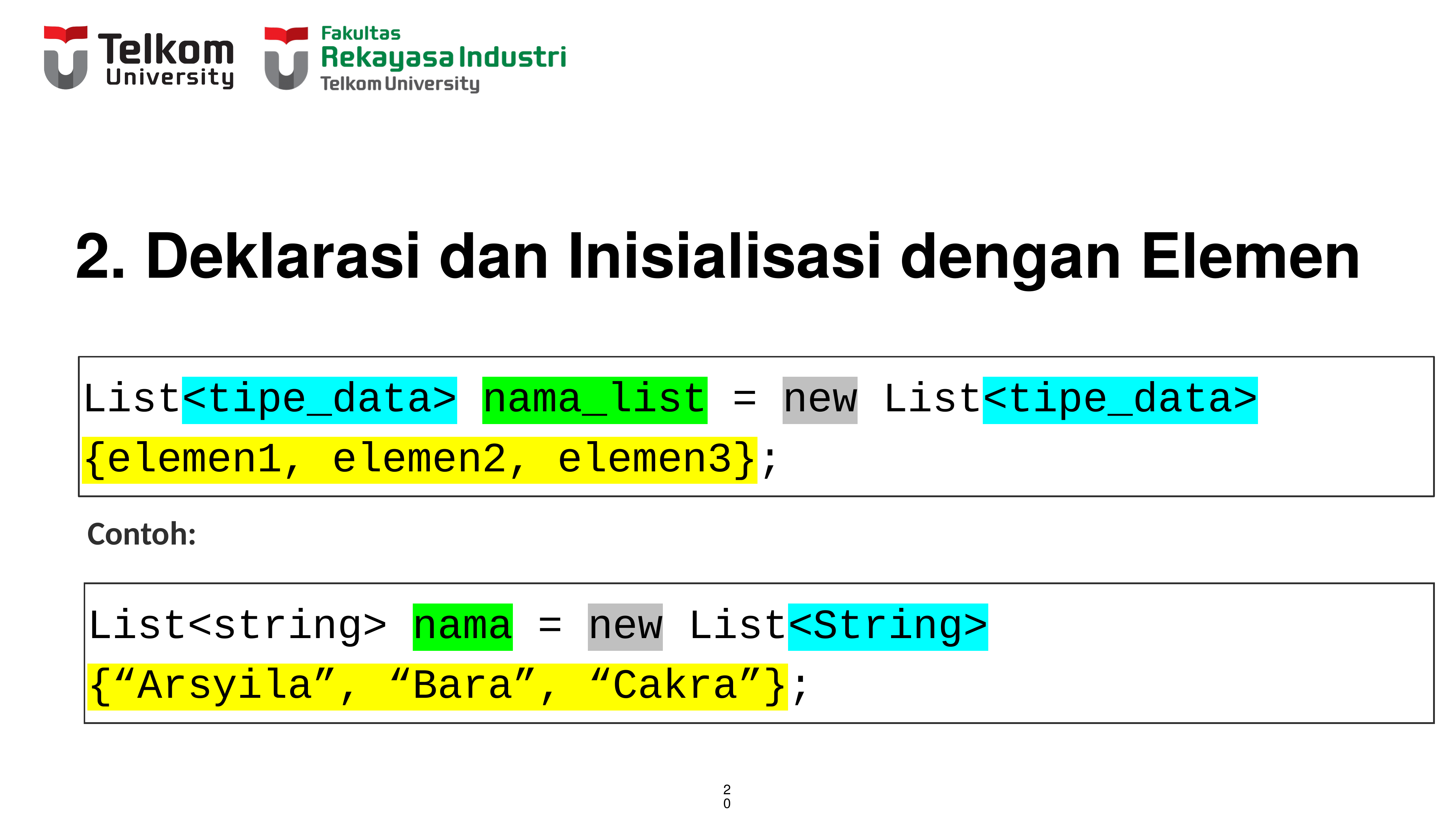

# 2. Deklarasi dan Inisialisasi dengan Elemen
List<tipe_data> nama_list = new List<tipe_data>
{elemen1, elemen2, elemen3};
Contoh:
List<string> nama = new List<String>
{“Arsyila”, “Bara”, “Cakra”};
20